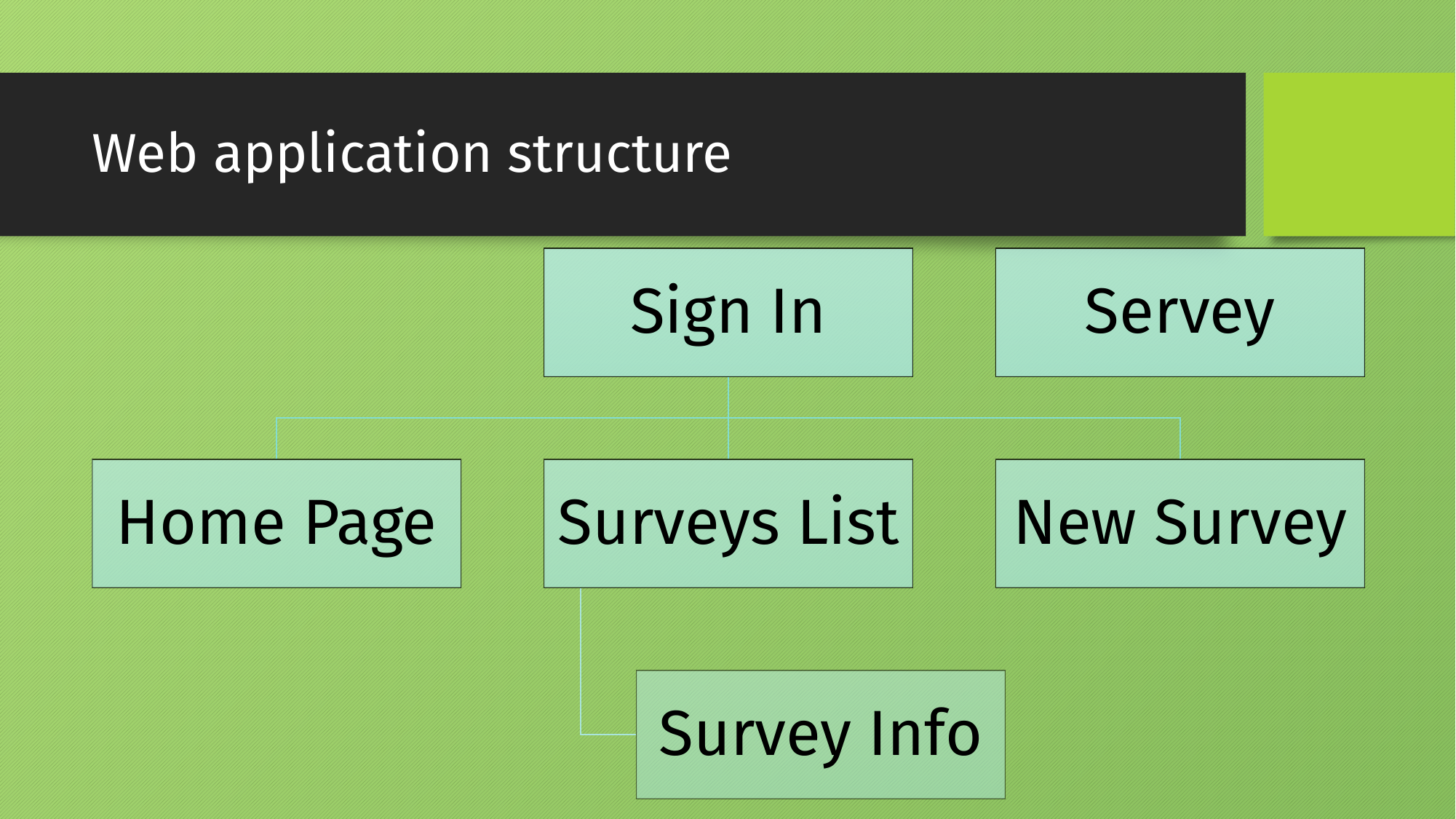

# Web application structure
Sign In
Home Page
Surveys List
Survey Info
New Survey
Servey